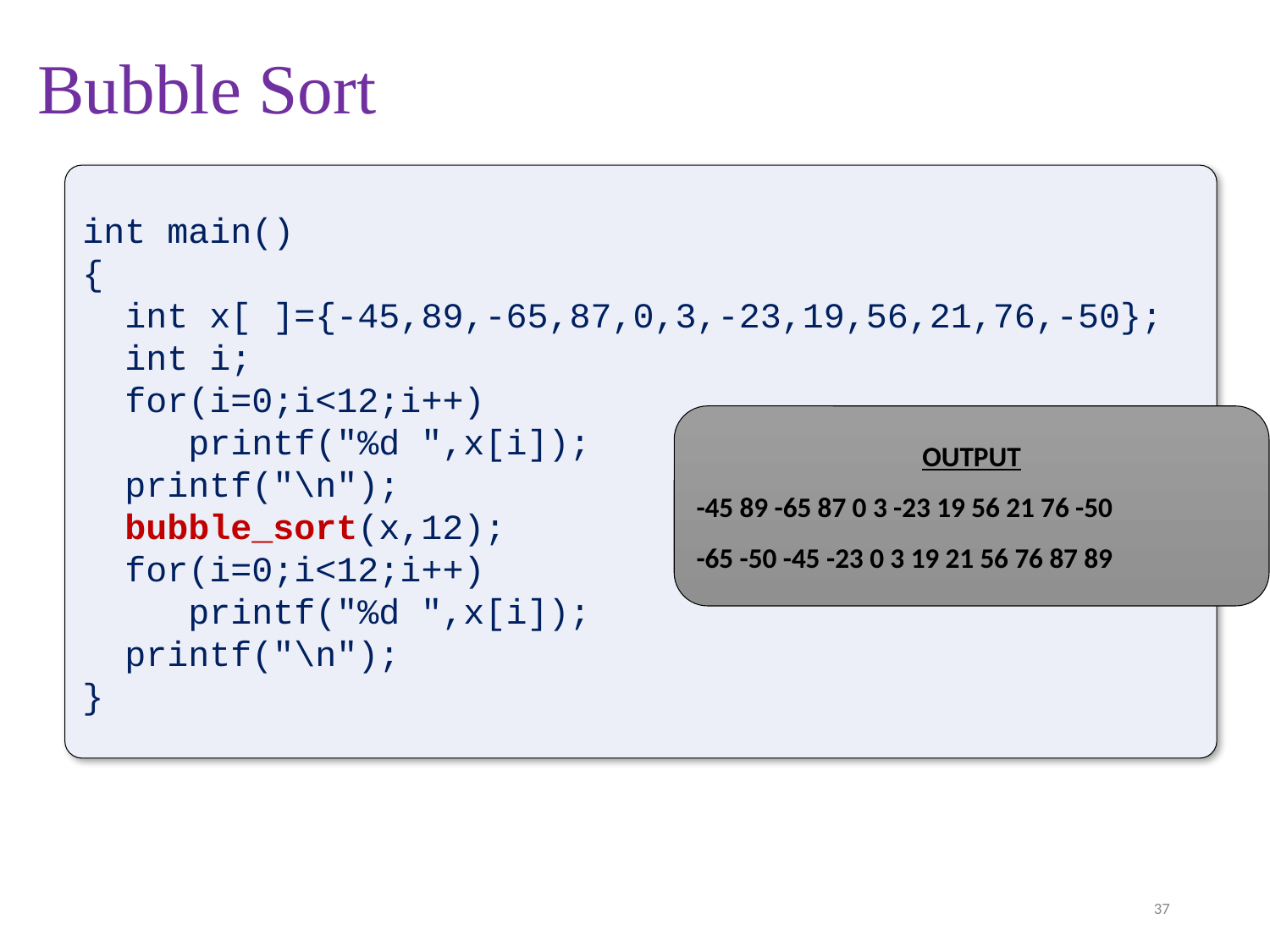

# Bubble Sort
int main()
{
  int x[ ]={-45,89,-65,87,0,3,-23,19,56,21,76,-50};
  int i;
  for(i=0;i<12;i++)
     printf("%d ",x[i]);
  printf("\n");
  bubble_sort(x,12);
  for(i=0;i<12;i++)
     printf("%d ",x[i]);
  printf("\n");
}
OUTPUT

-45 89 -65 87 0 3 -23 19 56 21 76 -50

-65 -50 -45 -23 0 3 19 21 56 76 87 89
37